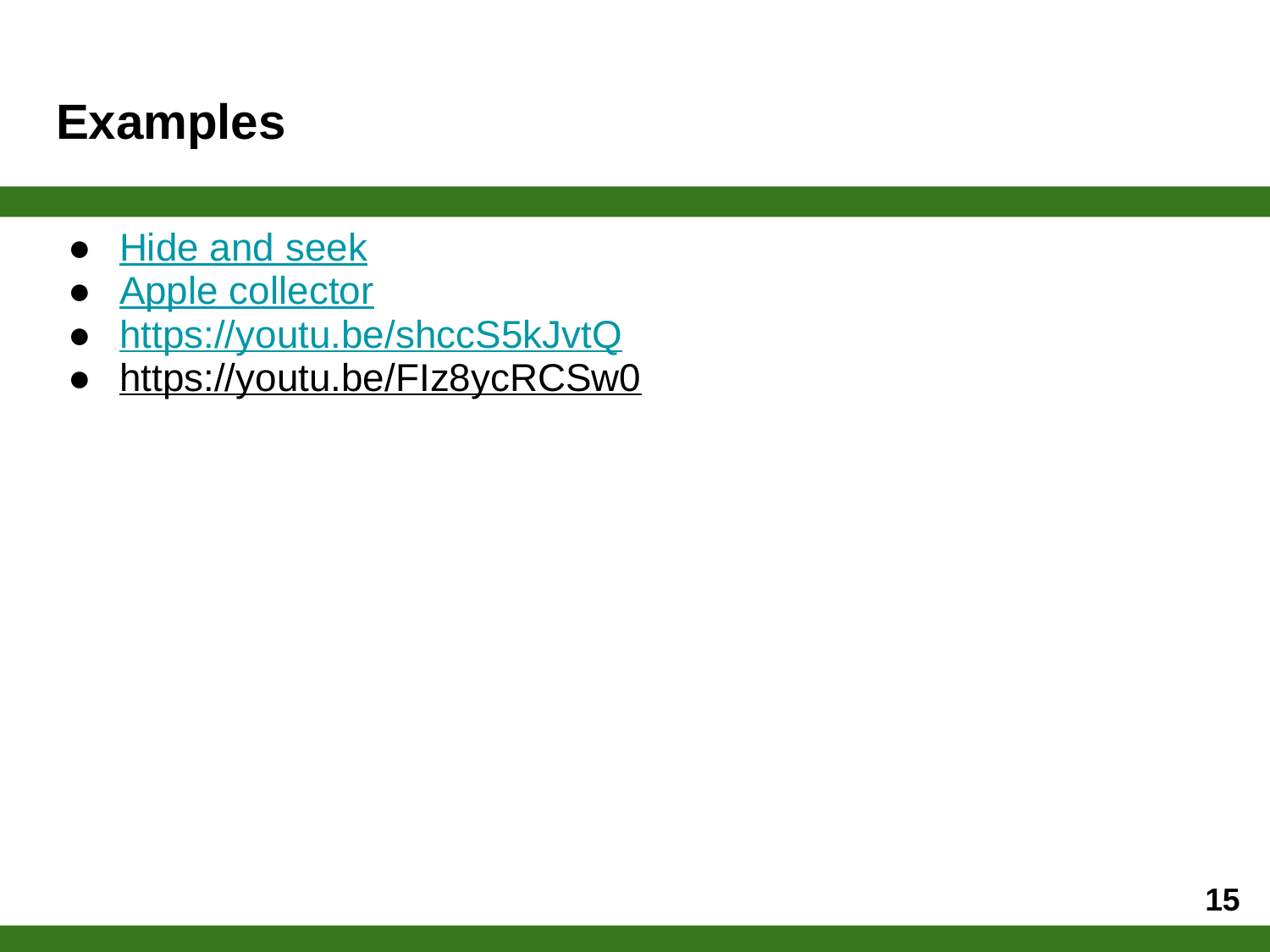

# Examples
Hide and seek
Apple collector
https://youtu.be/shccS5kJvtQ
https://youtu.be/FIz8ycRCSw0
15